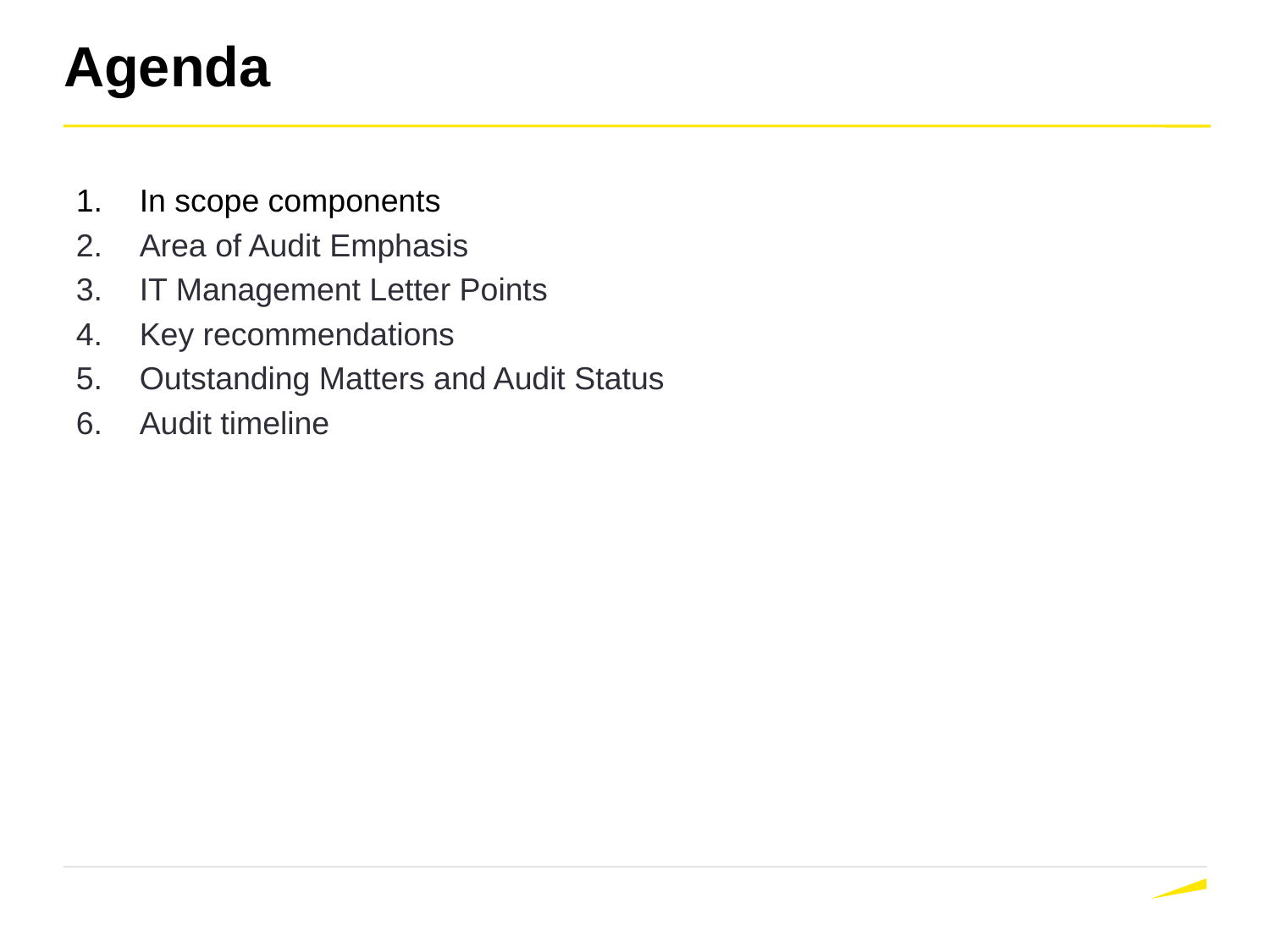

# Agenda
In scope components
Area of Audit Emphasis
IT Management Letter Points
Key recommendations
Outstanding Matters and Audit Status
Audit timeline
Page 2
15 May 2025
Presentation title